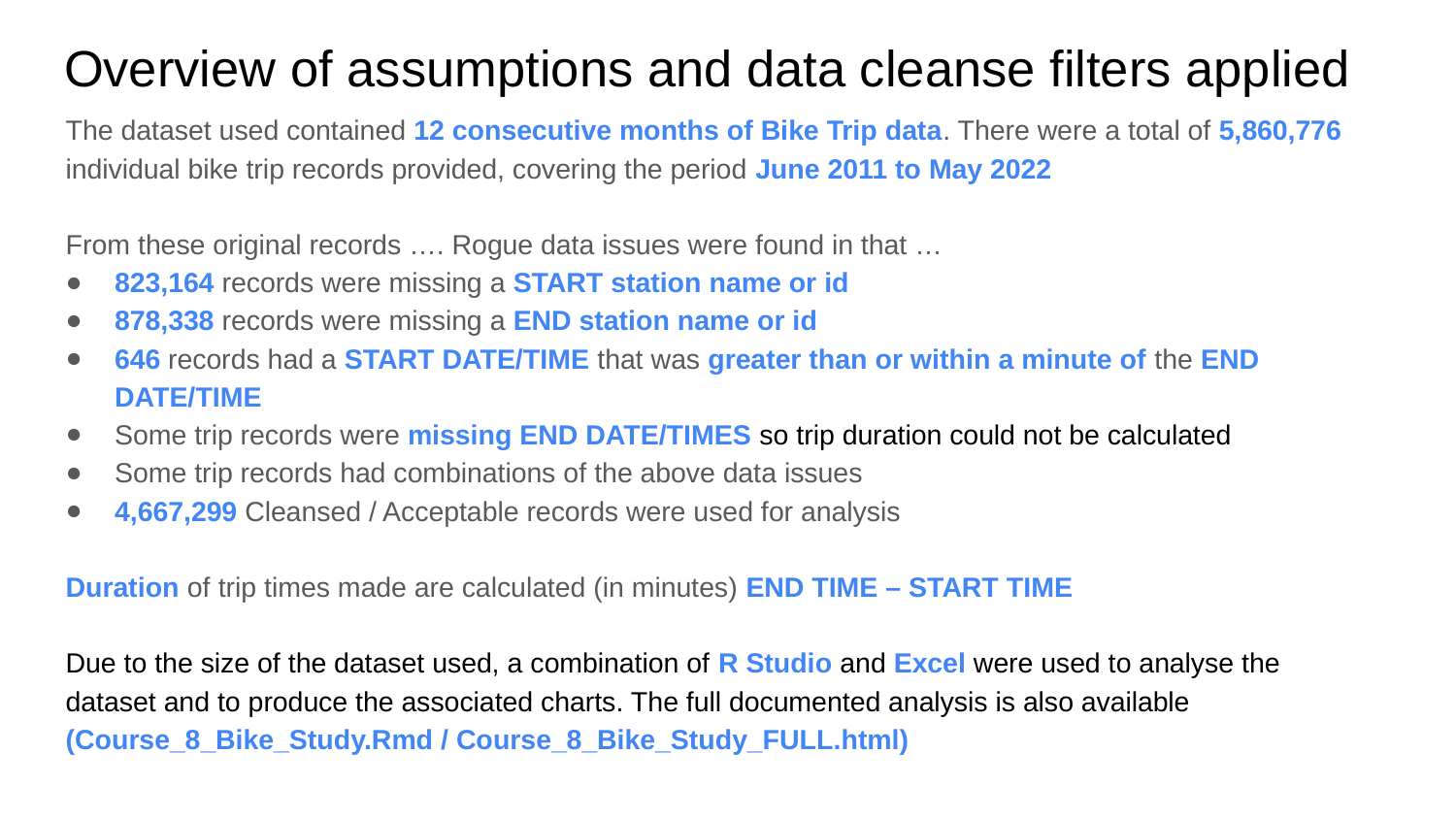

# Overview of assumptions and data cleanse filters applied
The dataset used contained 12 consecutive months of Bike Trip data. There were a total of 5,860,776 individual bike trip records provided, covering the period June 2011 to May 2022

From these original records …. Rogue data issues were found in that …
823,164 records were missing a START station name or id
878,338 records were missing a END station name or id
646 records had a START DATE/TIME that was greater than or within a minute of the END DATE/TIME
Some trip records were missing END DATE/TIMES so trip duration could not be calculated
Some trip records had combinations of the above data issues
4,667,299 Cleansed / Acceptable records were used for analysis

Duration of trip times made are calculated (in minutes) END TIME – START TIME

Due to the size of the dataset used, a combination of R Studio and Excel were used to analyse the dataset and to produce the associated charts. The full documented analysis is also available (Course_8_Bike_Study.Rmd / Course_8_Bike_Study_FULL.html)